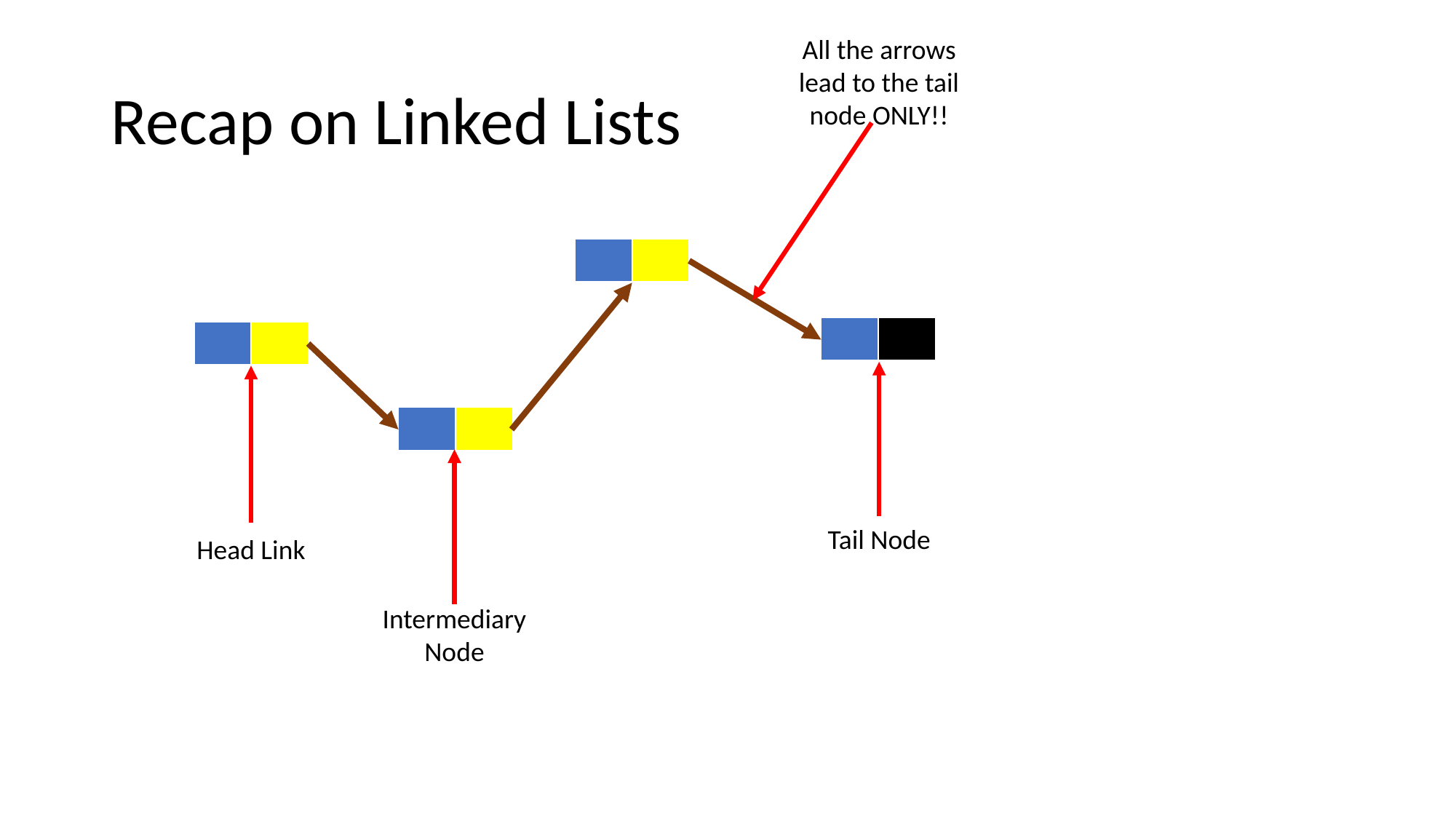

All the arrows
lead to the tail
node ONLY!!
# Recap on Linked Lists
|  |  |
| --- | --- |
|  |  |
| --- | --- |
|  |  |
| --- | --- |
|  |  |
| --- | --- |
Tail Node
Head Link
Intermediary Node